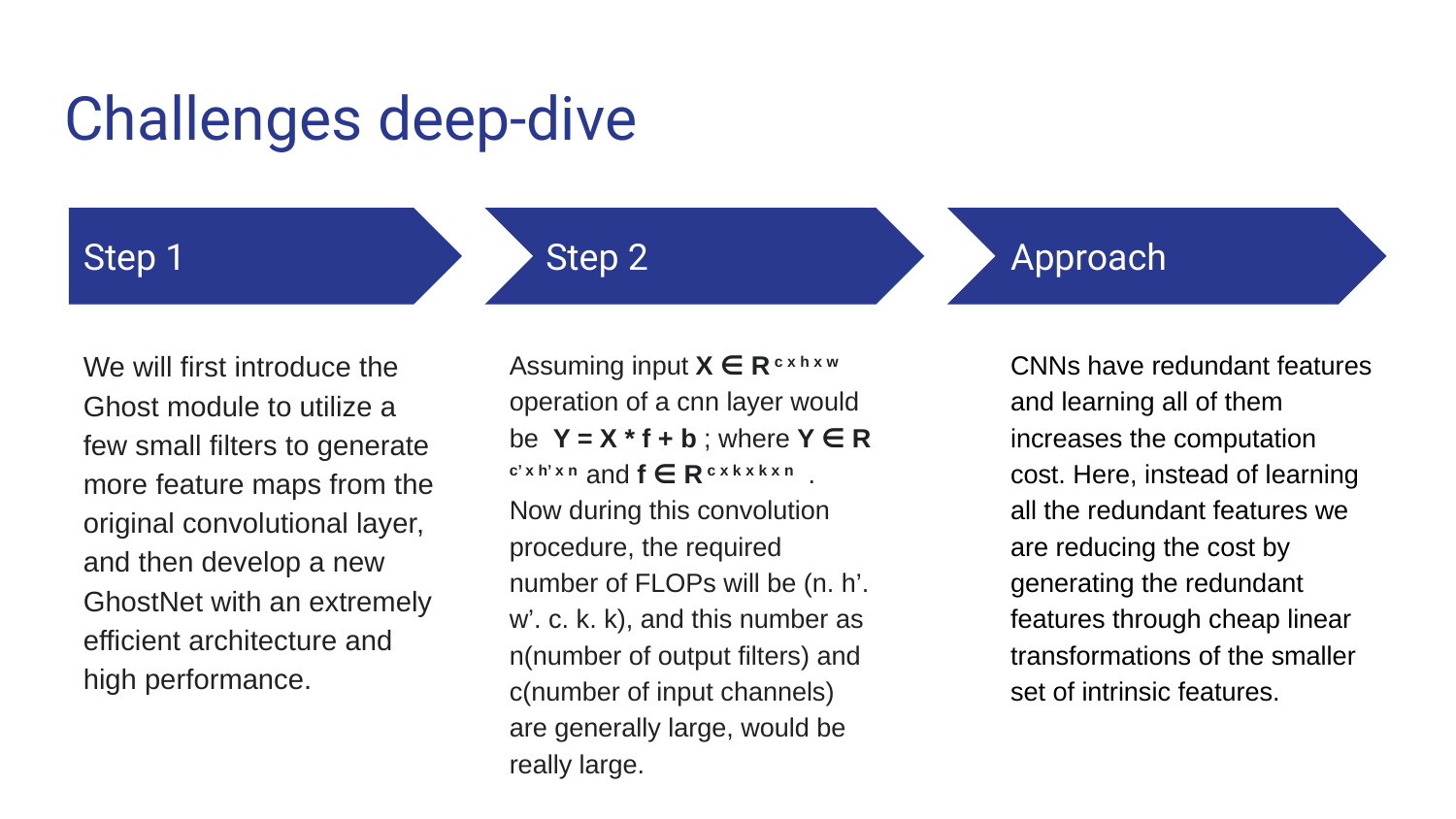

# Challenges deep-dive

Step 1
Step 2
Approach
We will first introduce the Ghost module to utilize a few small filters to generate more feature maps from the original convolutional layer, and then develop a new GhostNet with an extremely efficient architecture and high performance.

Assuming input X ∈ R c x h x w operation of a cnn layer would be  Y = X * f + b ; where Y ∈ R c’ x h’ x n  and f ∈ R c x k x k x n  . Now during this convolution procedure, the required number of FLOPs will be (n. h’. w’. c. k. k), and this number as n(number of output filters) and c(number of input channels) are generally large, would be really large.

CNNs have redundant features and learning all of them increases the computation cost. Here, instead of learning all the redundant features we are reducing the cost by generating the redundant features through cheap linear transformations of the smaller set of intrinsic features.